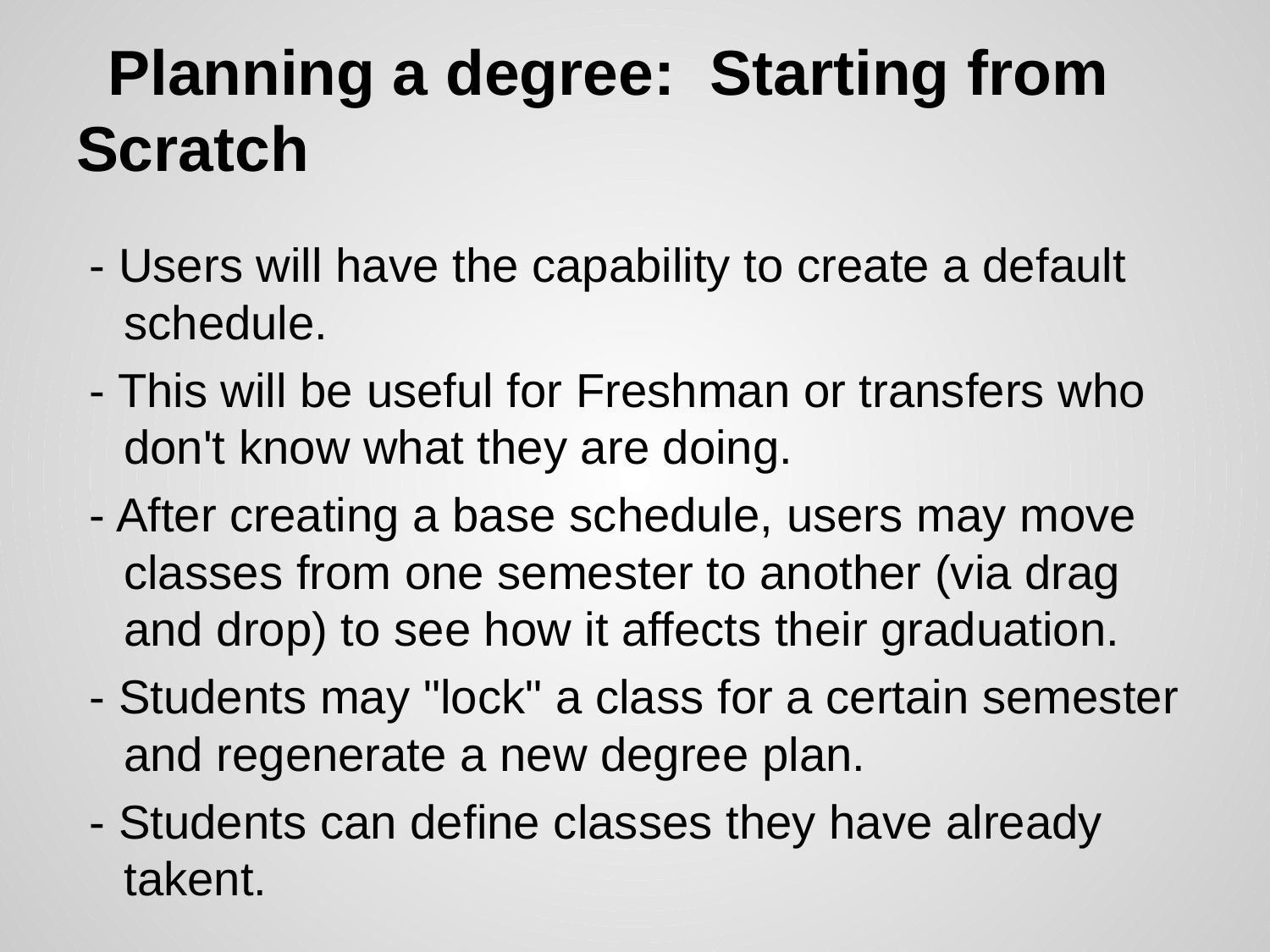

# Planning a degree:  Starting from Scratch
 - Users will have the capability to create a default schedule.
 - This will be useful for Freshman or transfers who don't know what they are doing.
 - After creating a base schedule, users may move classes from one semester to another (via drag and drop) to see how it affects their graduation.
 - Students may "lock" a class for a certain semester and regenerate a new degree plan.
 - Students can define classes they have already takent.